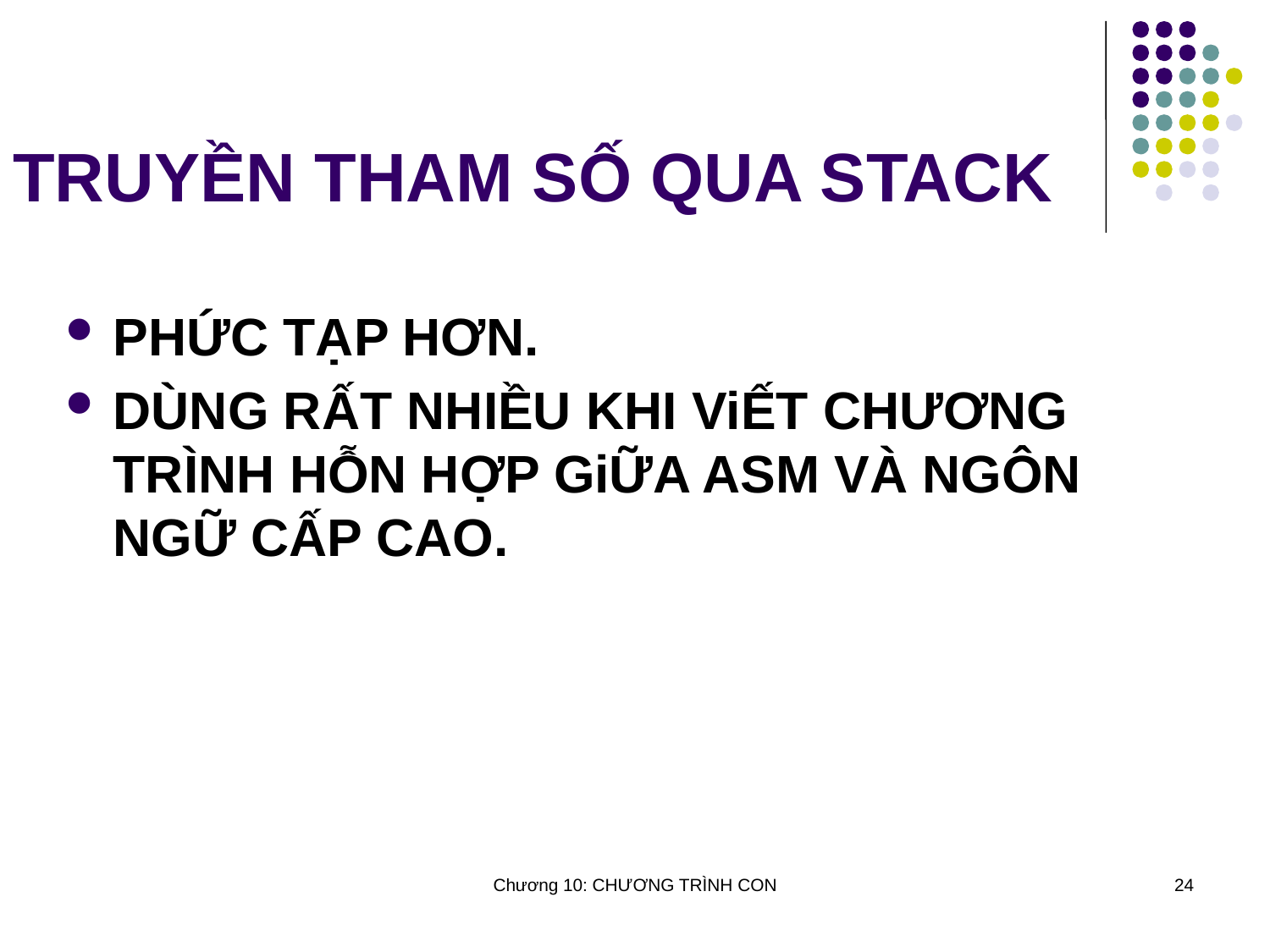

# TRUYỀN THAM SỐ QUA STACK
PHỨC TẠP HƠN.
DÙNG RẤT NHIỀU KHI ViẾT CHƯƠNG TRÌNH HỖN HỢP GiỮA ASM VÀ NGÔN NGỮ CẤP CAO.
Chương 10: CHƯƠNG TRÌNH CON
24